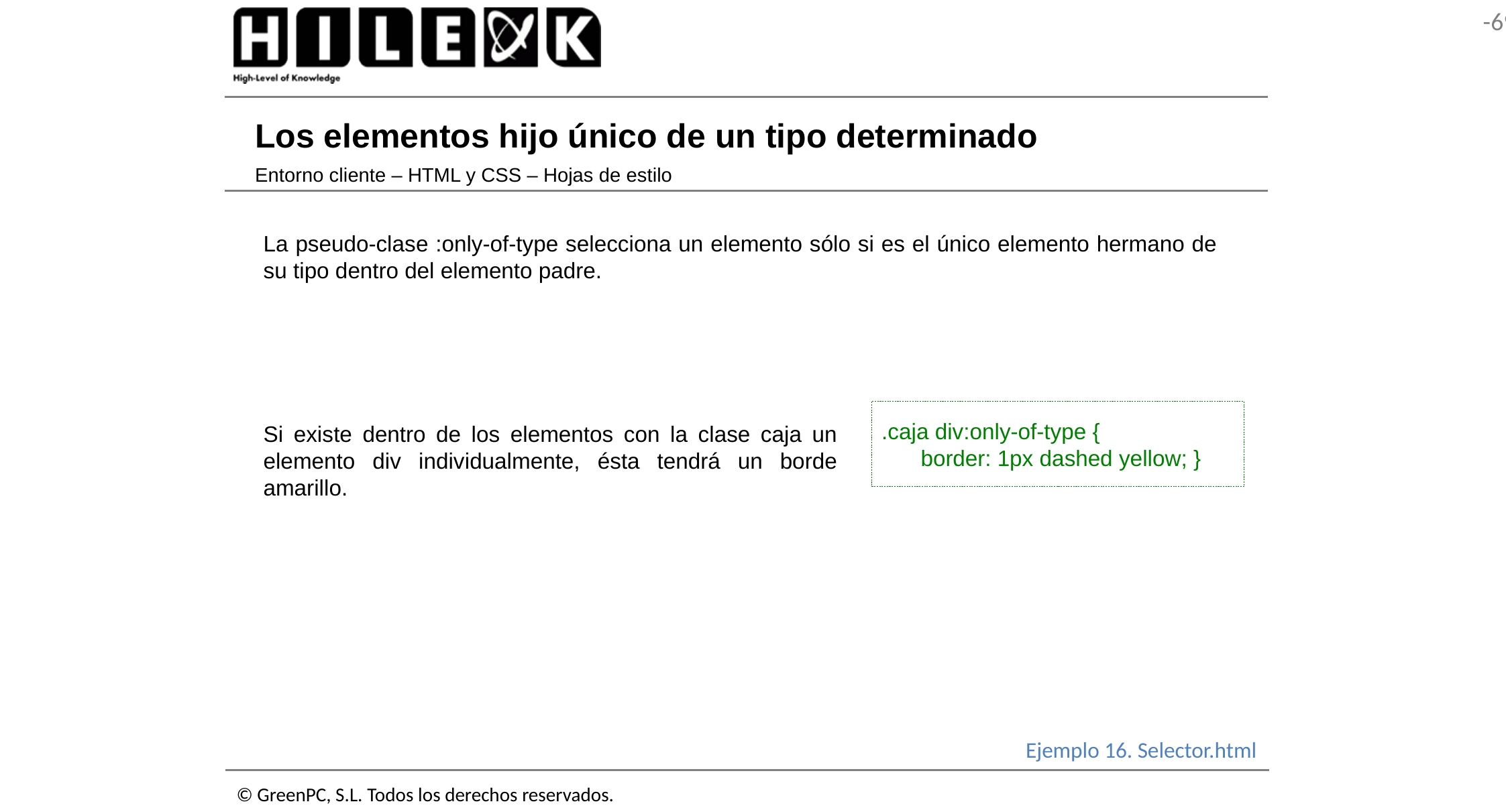

# Los elementos hijo único de un tipo determinado
Entorno cliente – HTML y CSS – Hojas de estilo
La pseudo-clase :only-of-type selecciona un elemento sólo si es el único elemento hermano de su tipo dentro del elemento padre.
.caja div:only-of-type {
	border: 1px dashed yellow; }
Si existe dentro de los elementos con la clase caja un elemento div individualmente, ésta tendrá un borde amarillo.
Ejemplo 16. Selector.html